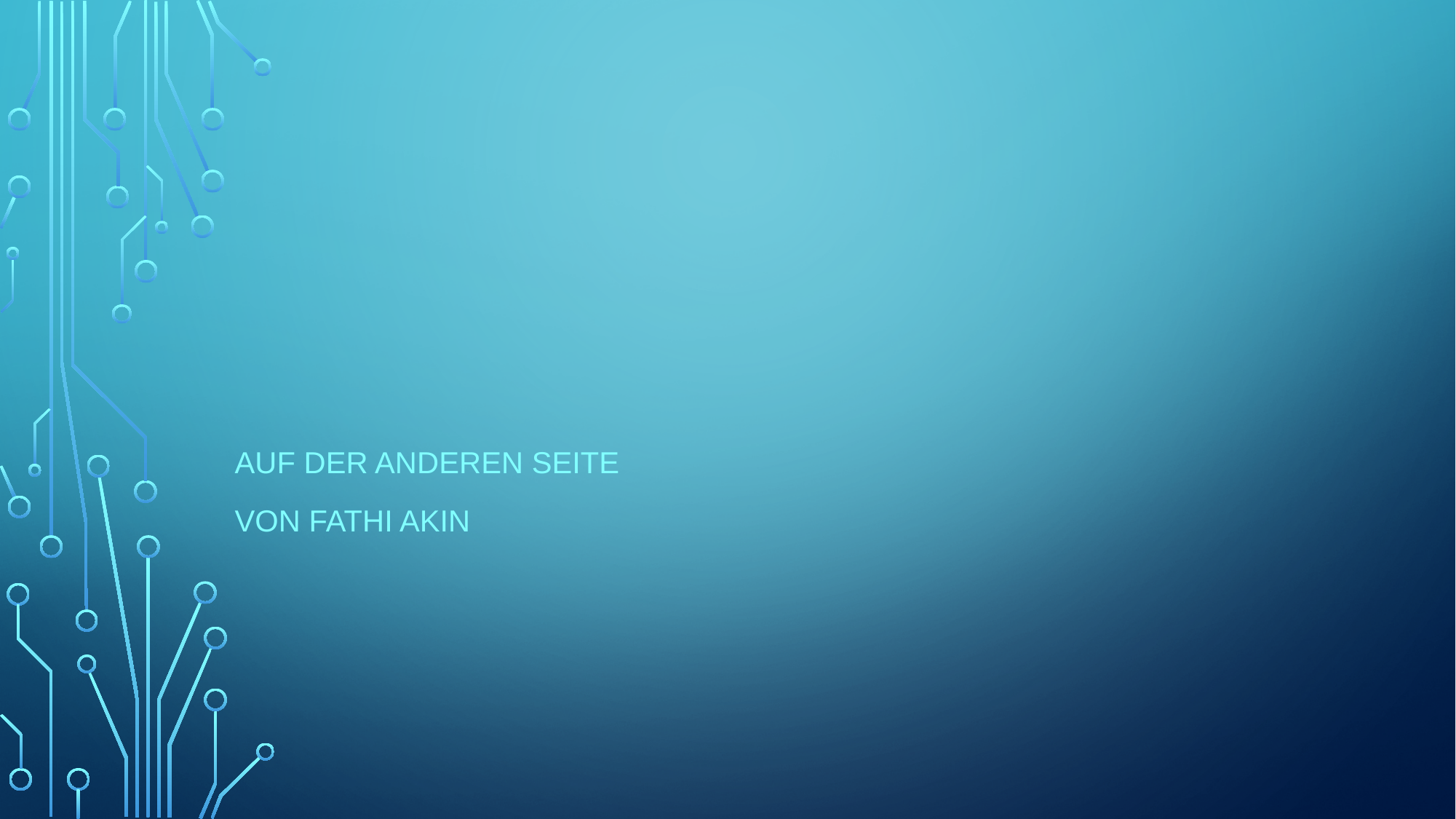

#
Auf der anderen seite
Von fathi akin